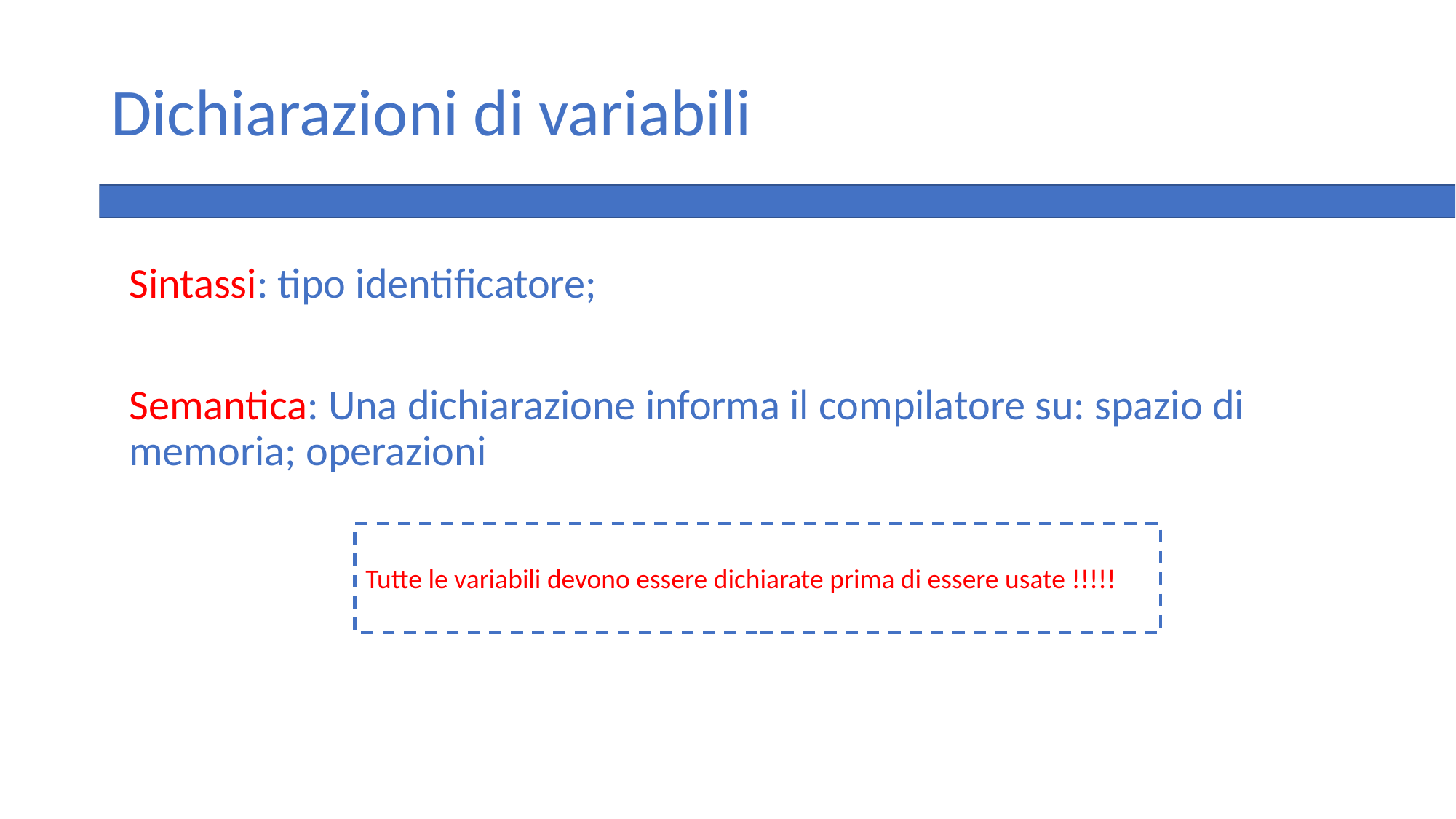

# Dichiarazioni di variabili
Sintassi: tipo identificatore;

Semantica: Una dichiarazione informa il compilatore su: spazio di memoria; operazioni

Tutte le variabili devono essere dichiarate prima di essere usate !!!!!